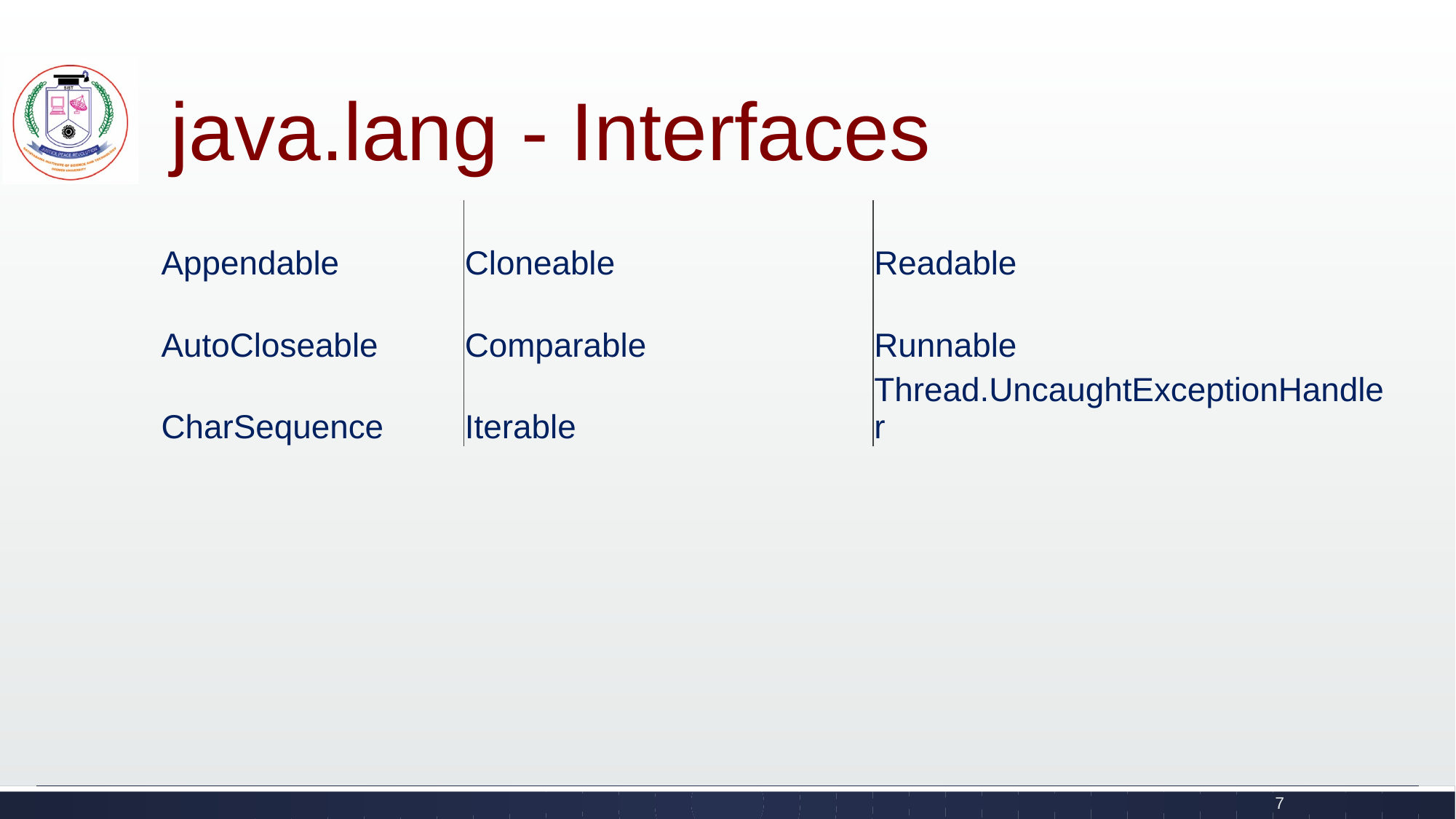

# java.lang - Interfaces
| Appendable | Cloneable | Readable |
| --- | --- | --- |
| AutoCloseable | Comparable | Runnable |
| CharSequence | Iterable | Thread.UncaughtExceptionHandler |
7